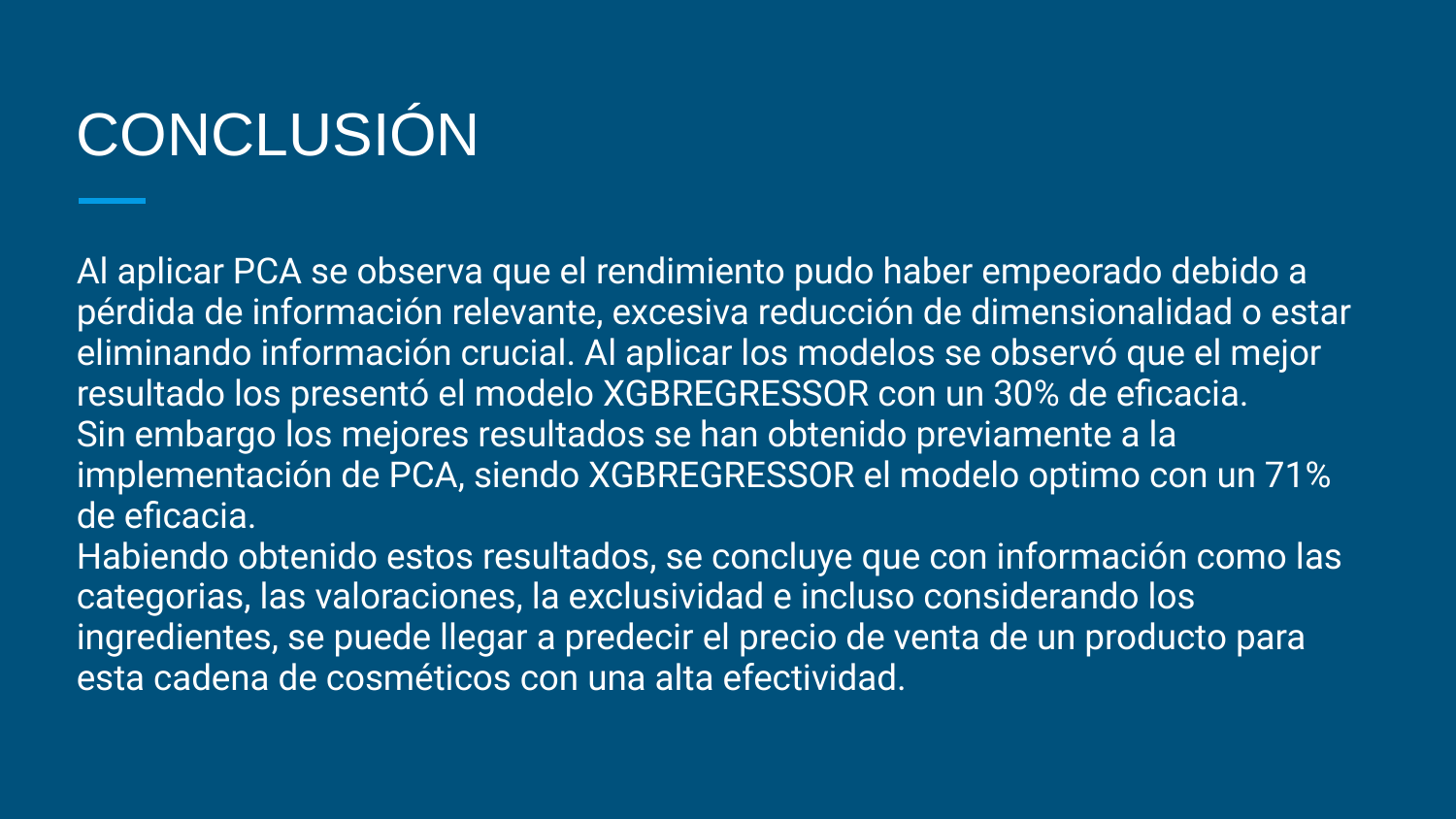

# CONCLUSIÓN
Al aplicar PCA se observa que el rendimiento pudo haber empeorado debido a pérdida de información relevante, excesiva reducción de dimensionalidad o estar eliminando información crucial. Al aplicar los modelos se observó que el mejor resultado los presentó el modelo XGBREGRESSOR con un 30% de eficacia.
Sin embargo los mejores resultados se han obtenido previamente a la implementación de PCA, siendo XGBREGRESSOR el modelo optimo con un 71% de eficacia.
Habiendo obtenido estos resultados, se concluye que con información como las categorias, las valoraciones, la exclusividad e incluso considerando los ingredientes, se puede llegar a predecir el precio de venta de un producto para esta cadena de cosméticos con una alta efectividad.